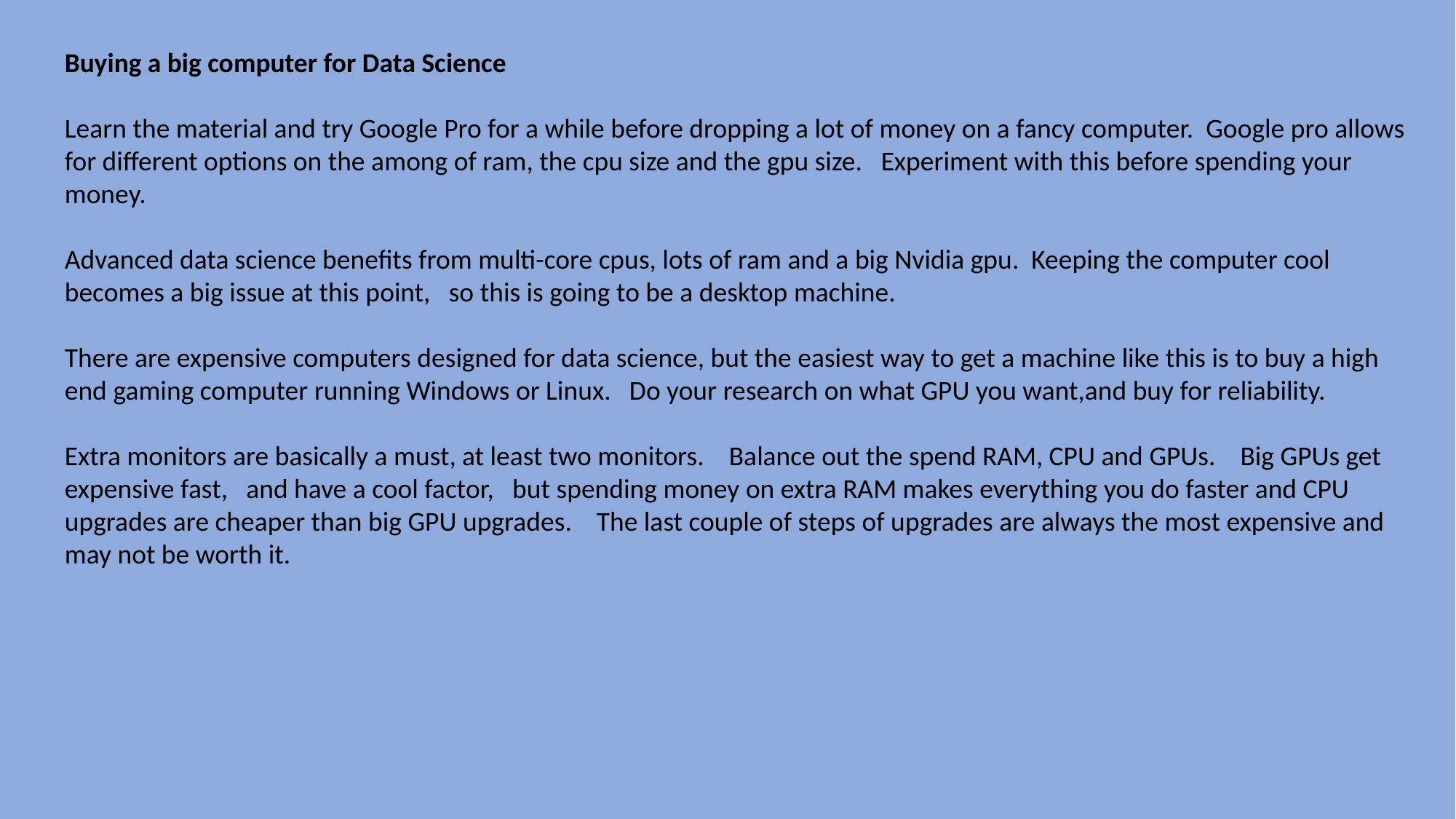

Buying a big computer for Data Science

Learn the material and try Google Pro for a while before dropping a lot of money on a fancy computer.  Google pro allows for different options on the among of ram, the cpu size and the gpu size.   Experiment with this before spending your money.

Advanced data science benefits from multi-core cpus, lots of ram and a big Nvidia gpu.  Keeping the computer cool becomes a big issue at this point,   so this is going to be a desktop machine.

There are expensive computers designed for data science, but the easiest way to get a machine like this is to buy a high end gaming computer running Windows or Linux.   Do your research on what GPU you want,and buy for reliability.

Extra monitors are basically a must, at least two monitors.    Balance out the spend RAM, CPU and GPUs.    Big GPUs get expensive fast,   and have a cool factor,   but spending money on extra RAM makes everything you do faster and CPU upgrades are cheaper than big GPU upgrades.    The last couple of steps of upgrades are always the most expensive and may not be worth it.